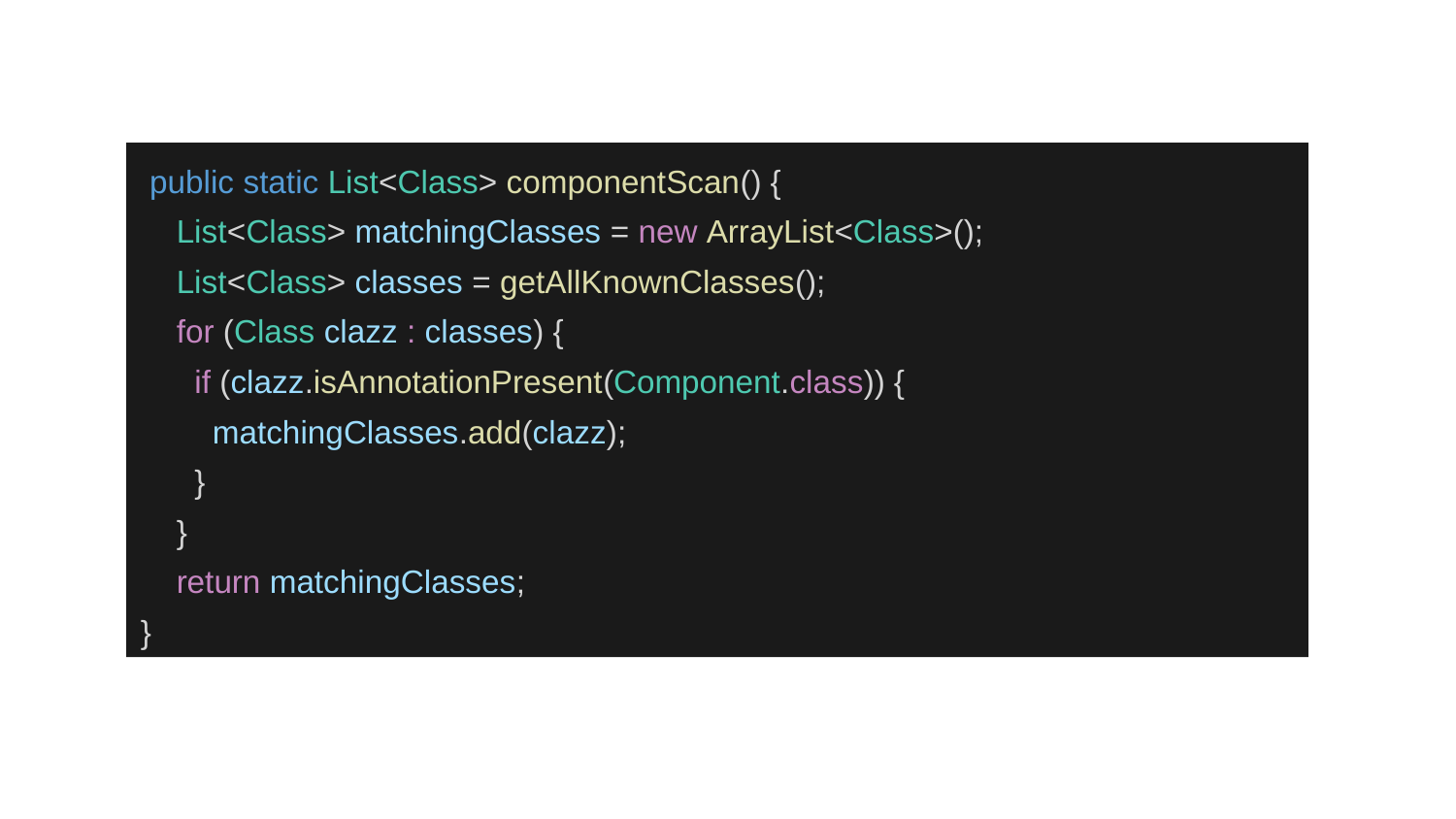

public static List<Class> componentScan() {
    List<Class> matchingClasses = new ArrayList<Class>();
    List<Class> classes = getAllKnownClasses();
    for (Class clazz : classes) {
      if (clazz.isAnnotationPresent(Component.class)) {
        matchingClasses.add(clazz);
      }
    }
    return matchingClasses;
}